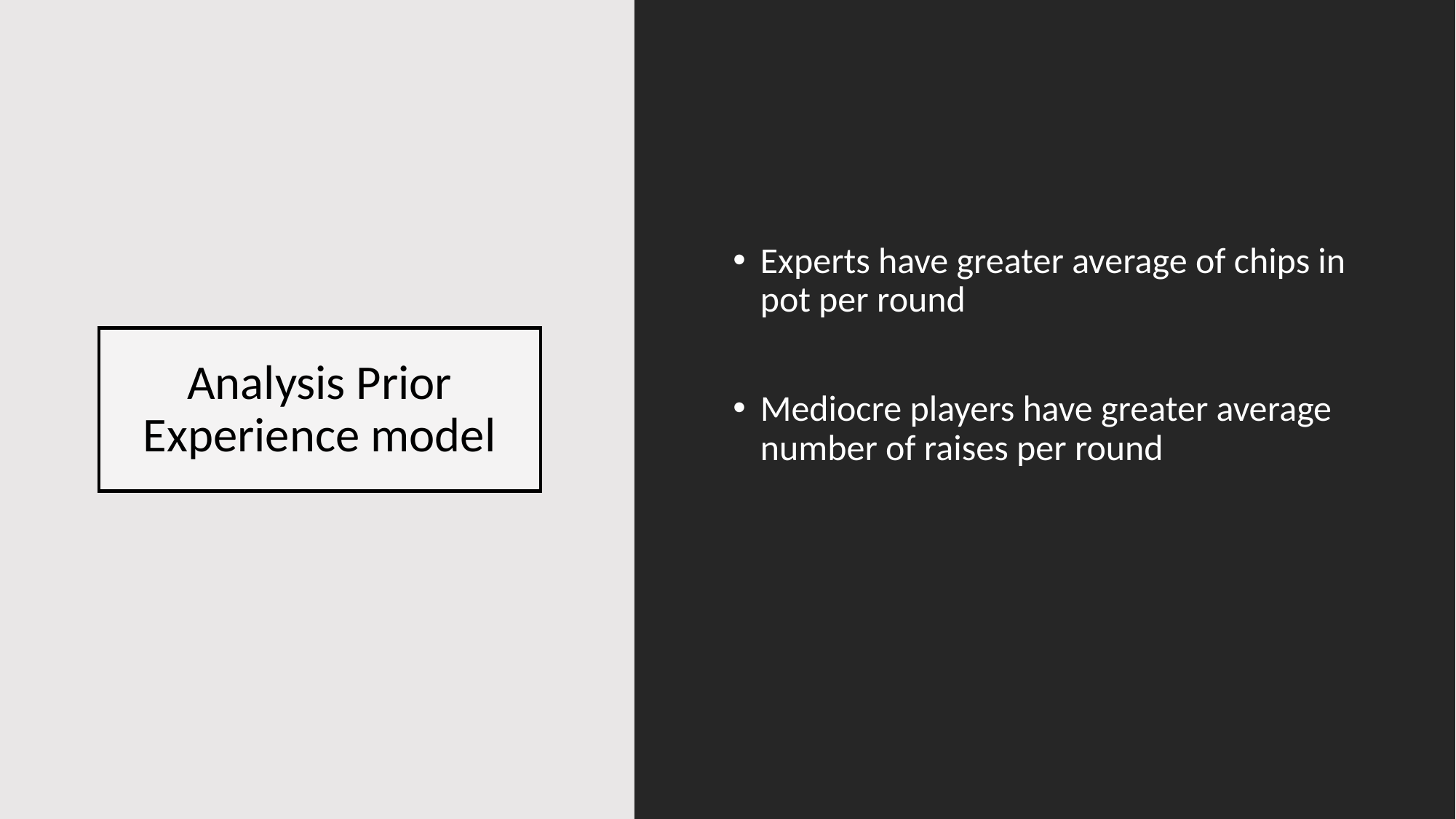

Experts have greater average of chips in pot per round

Mediocre players have greater average number of raises per round

# Analysis Prior Experience model